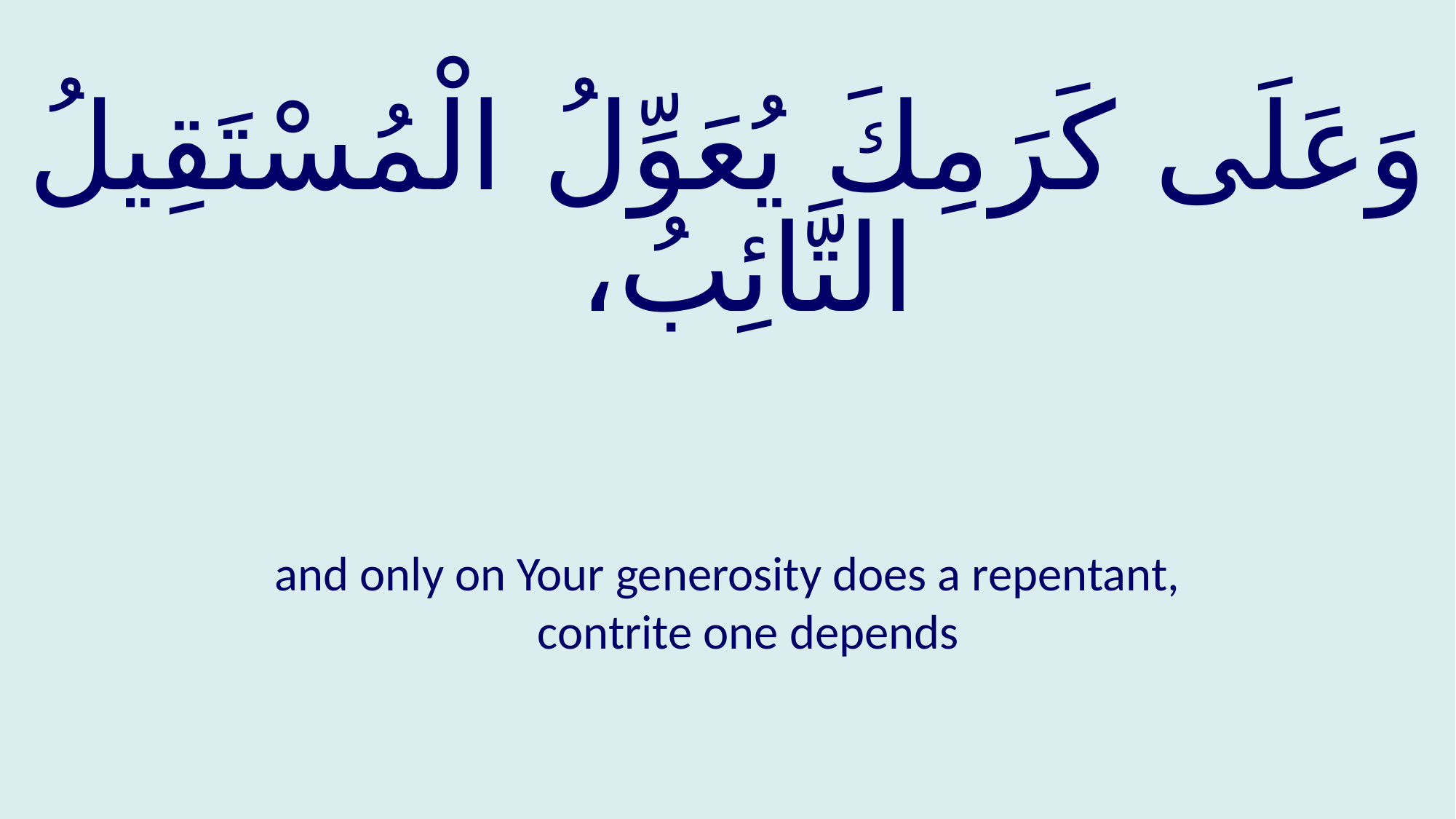

# وَعَلَى كَرَمِكَ يُعَوِّلُ الْمُسْتَقِيلُ التَّائِبُ،
and only on Your generosity does a repentant, contrite one depends